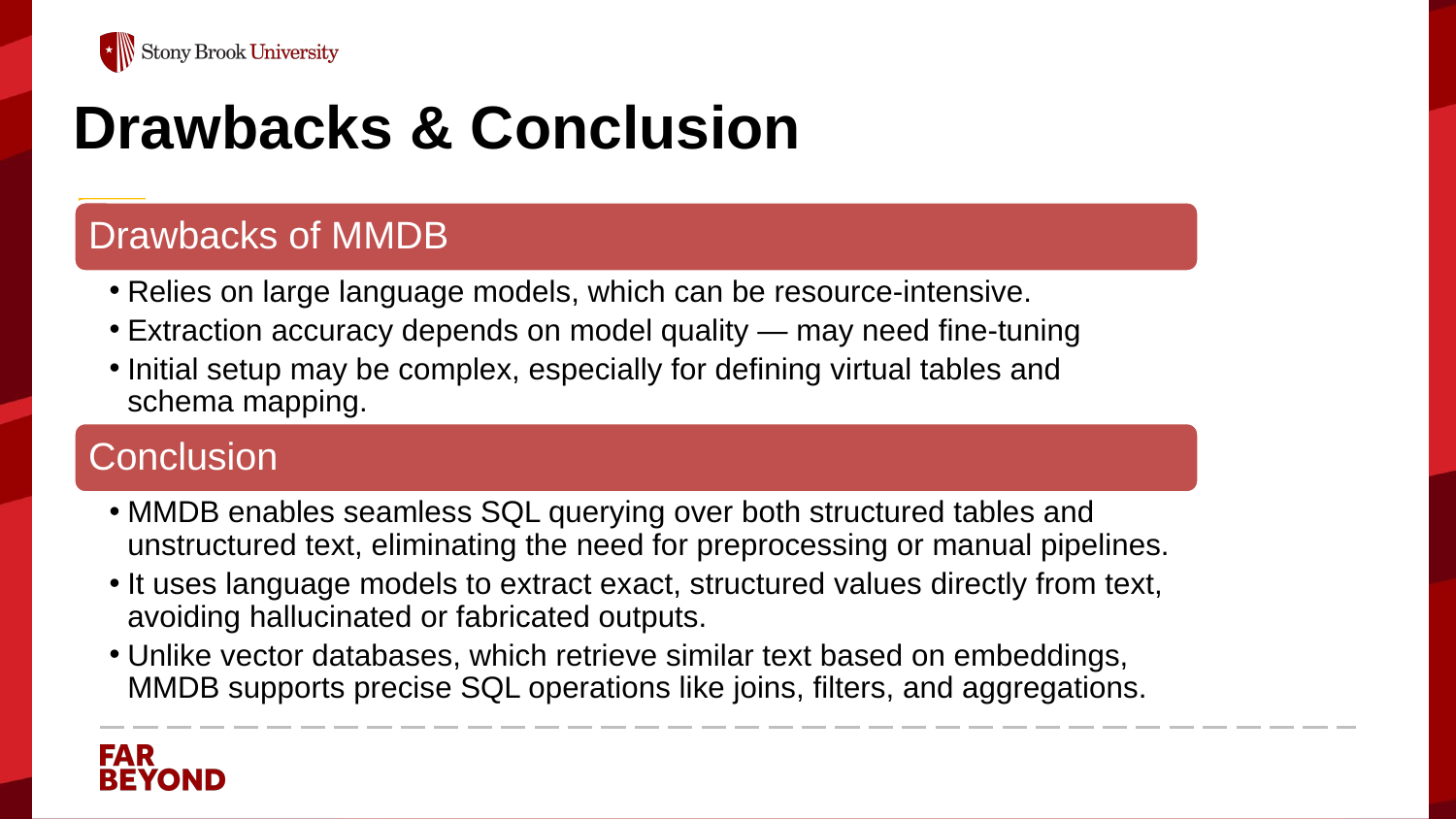

# Drawbacks & Conclusion

Drawbacks of MMDB

Relies on large language models, which can be resource-intensive.
Extraction accuracy depends on model quality — may need fine-tuning
Initial setup may be complex, especially for defining virtual tables and schema mapping.

Conclusion

MMDB enables seamless SQL querying over both structured tables and unstructured text, eliminating the need for preprocessing or manual pipelines.
It uses language models to extract exact, structured values directly from text, avoiding hallucinated or fabricated outputs.
Unlike vector databases, which retrieve similar text based on embeddings, MMDB supports precise SQL operations like joins, filters, and aggregations.